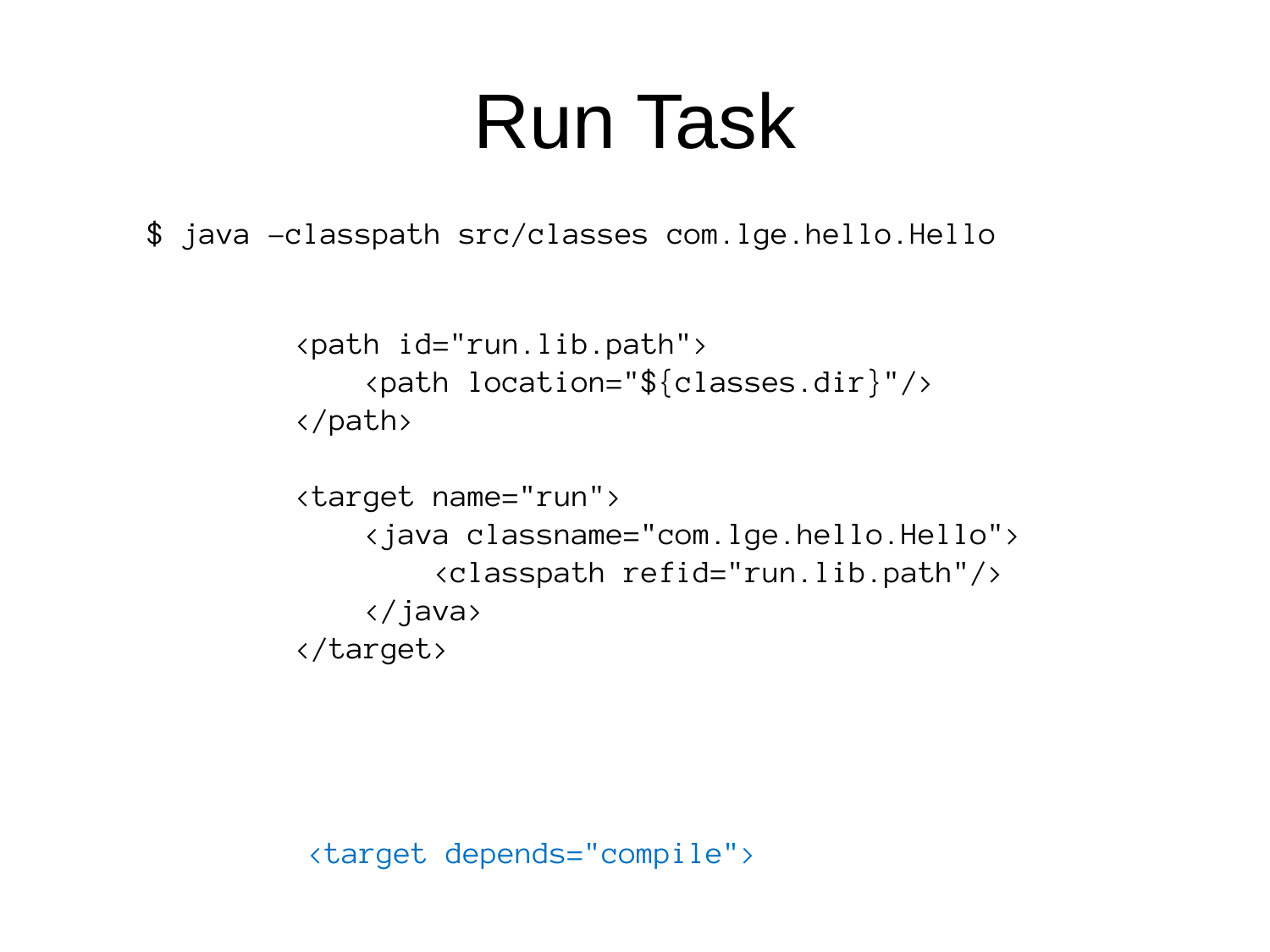

# Run Task
$ java –classpath src/classes com.lge.hello.Hello
    <path id="run.lib.path">
        <path location="${classes.dir}"/>
    </path>

    <target name="run">
        <java classname="com.lge.hello.Hello">
            <classpath refid="run.lib.path"/>
        </java>
    </target>
<target depends="compile">